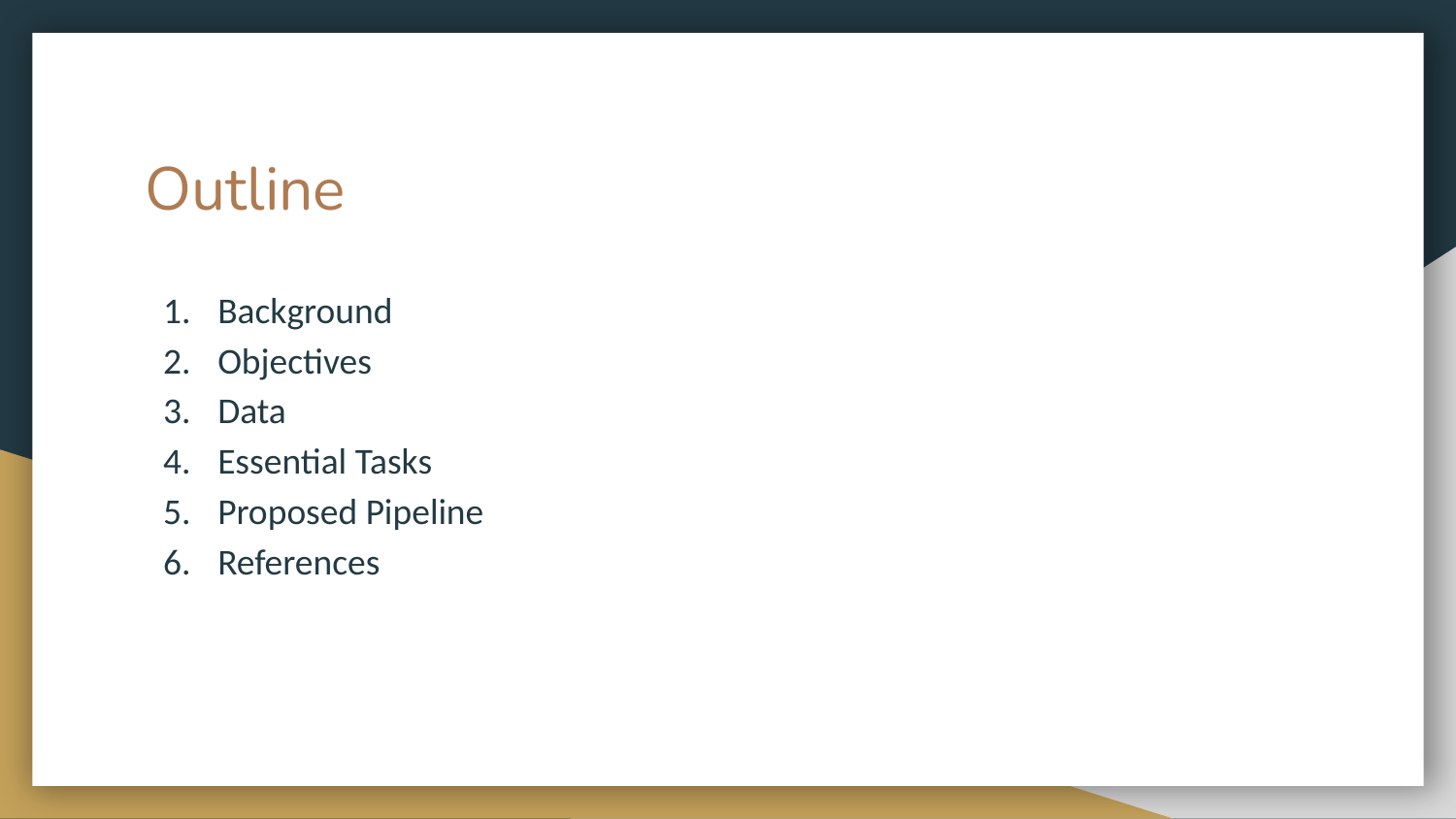

# Outline
Background
Objectives
Data
Essential Tasks
Proposed Pipeline
References